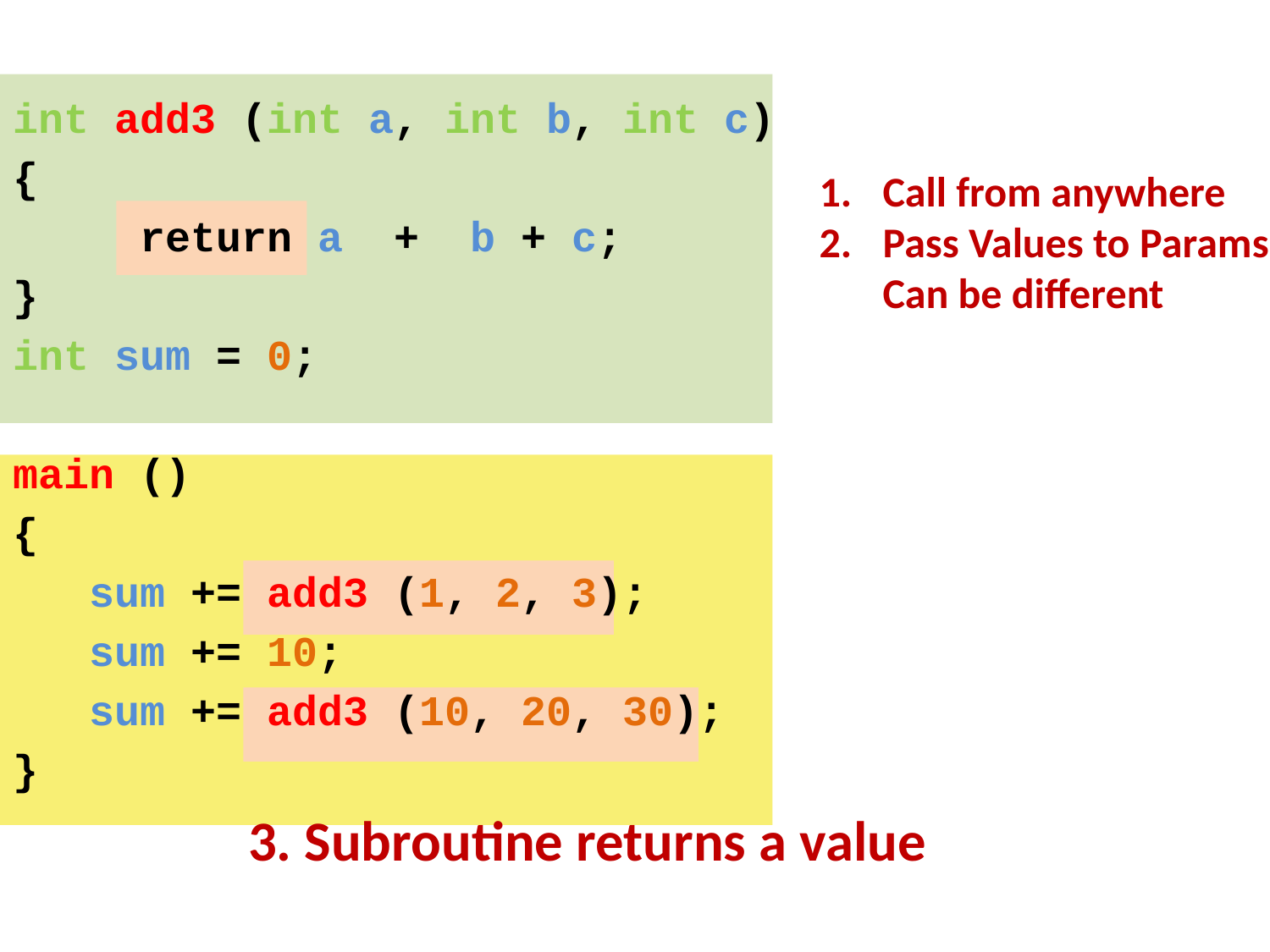

#

int add3 (int a, int b, int c)
{
	return a  +  b + c;
}
int sum = 0;

main ()
{
   sum += add3 (1, 2, 3);
   sum += 10;
   sum += add3 (10, 20, 30);
}
3. Subroutine returns a value
Call from anywhere
Pass Values to Params
Can be different